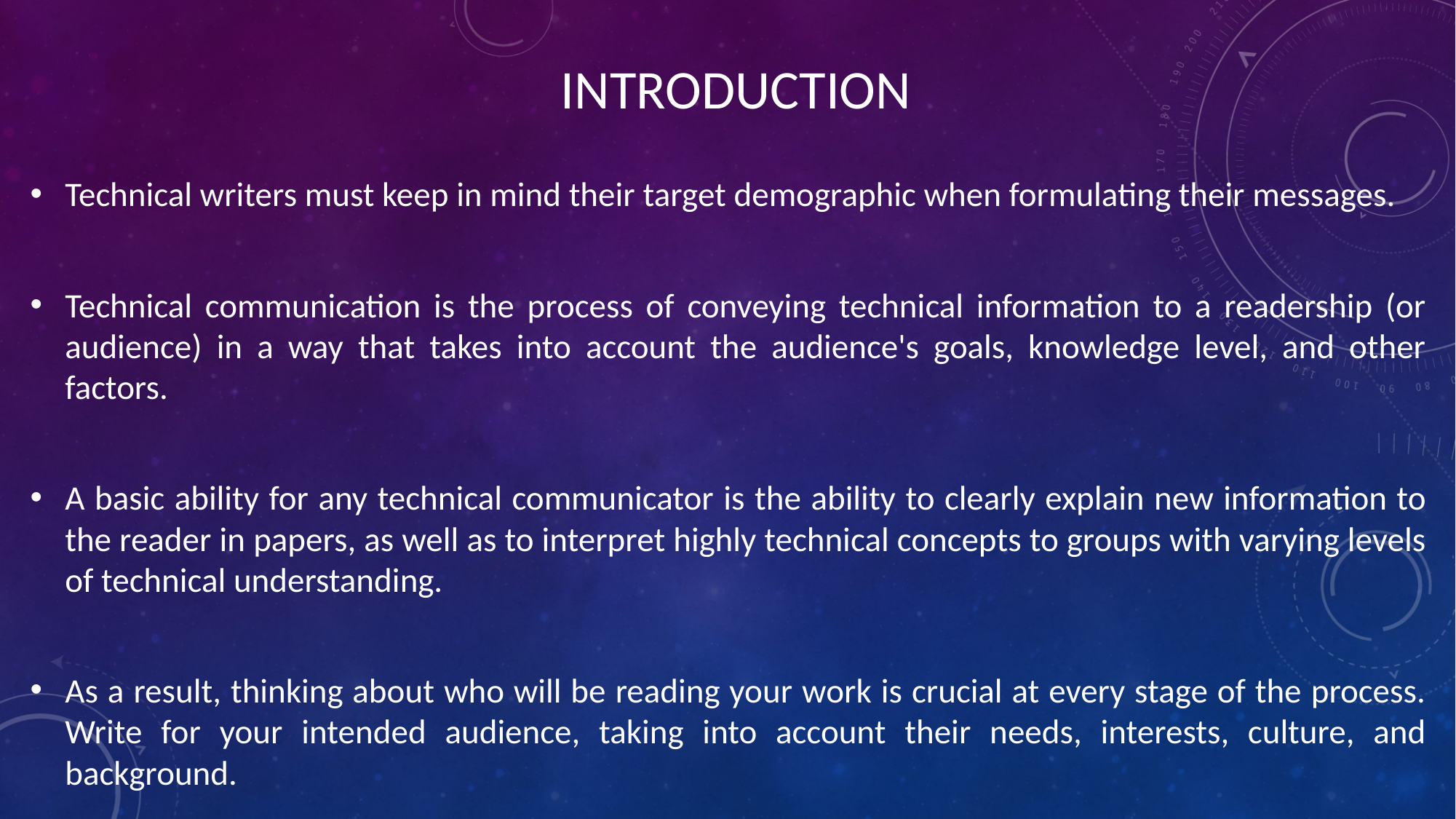

# INTRODUCTION
Technical writers must keep in mind their target demographic when formulating their messages.

Technical communication is the process of conveying technical information to a readership (or audience) in a way that takes into account the audience's goals, knowledge level, and other factors.

A basic ability for any technical communicator is the ability to clearly explain new information to the reader in papers, as well as to interpret highly technical concepts to groups with varying levels of technical understanding.

As a result, thinking about who will be reading your work is crucial at every stage of the process. Write for your intended audience, taking into account their needs, interests, culture, and background.